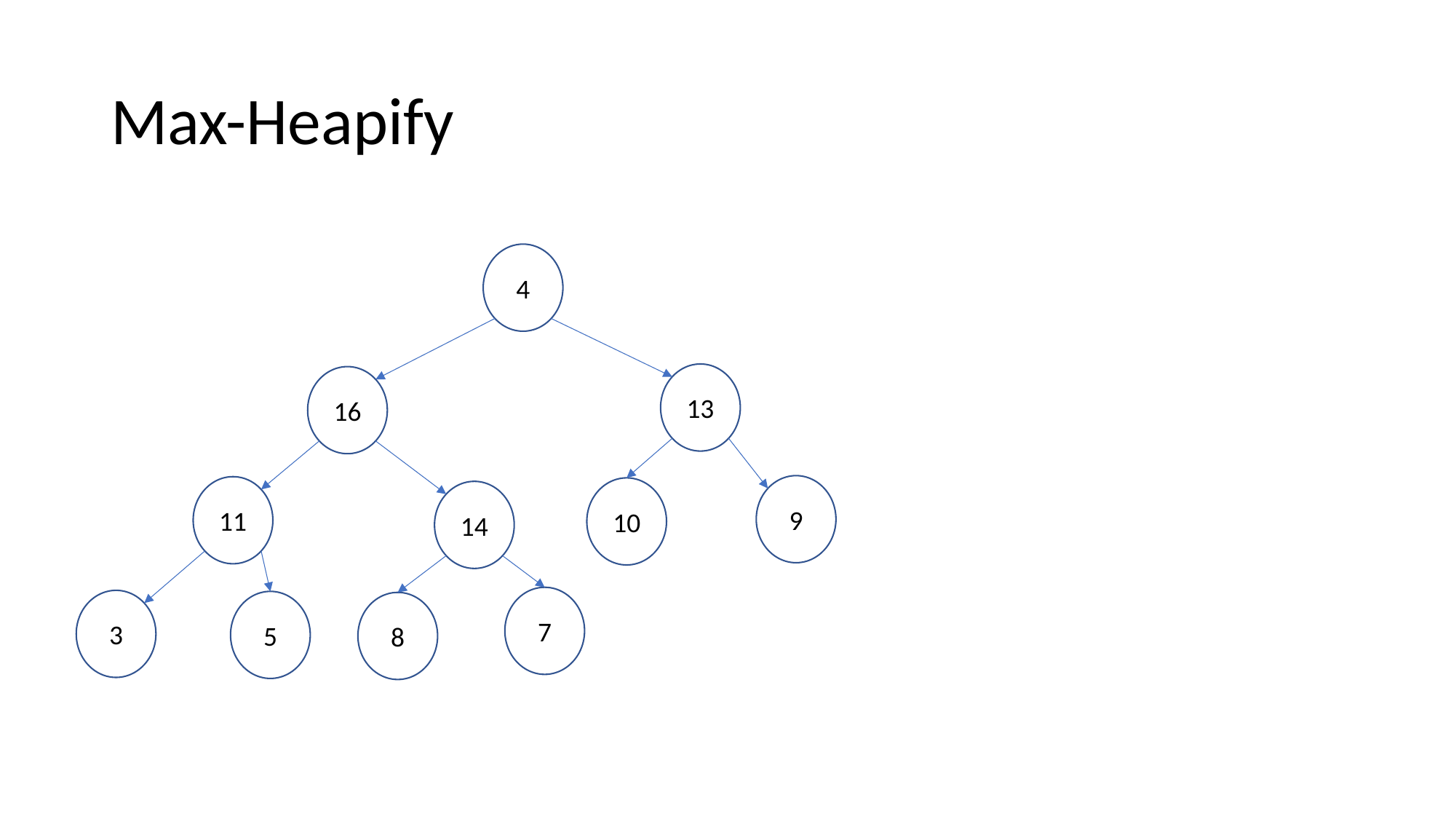

# Max-Heapify
4
13
16
9
11
10
14
7
3
5
8